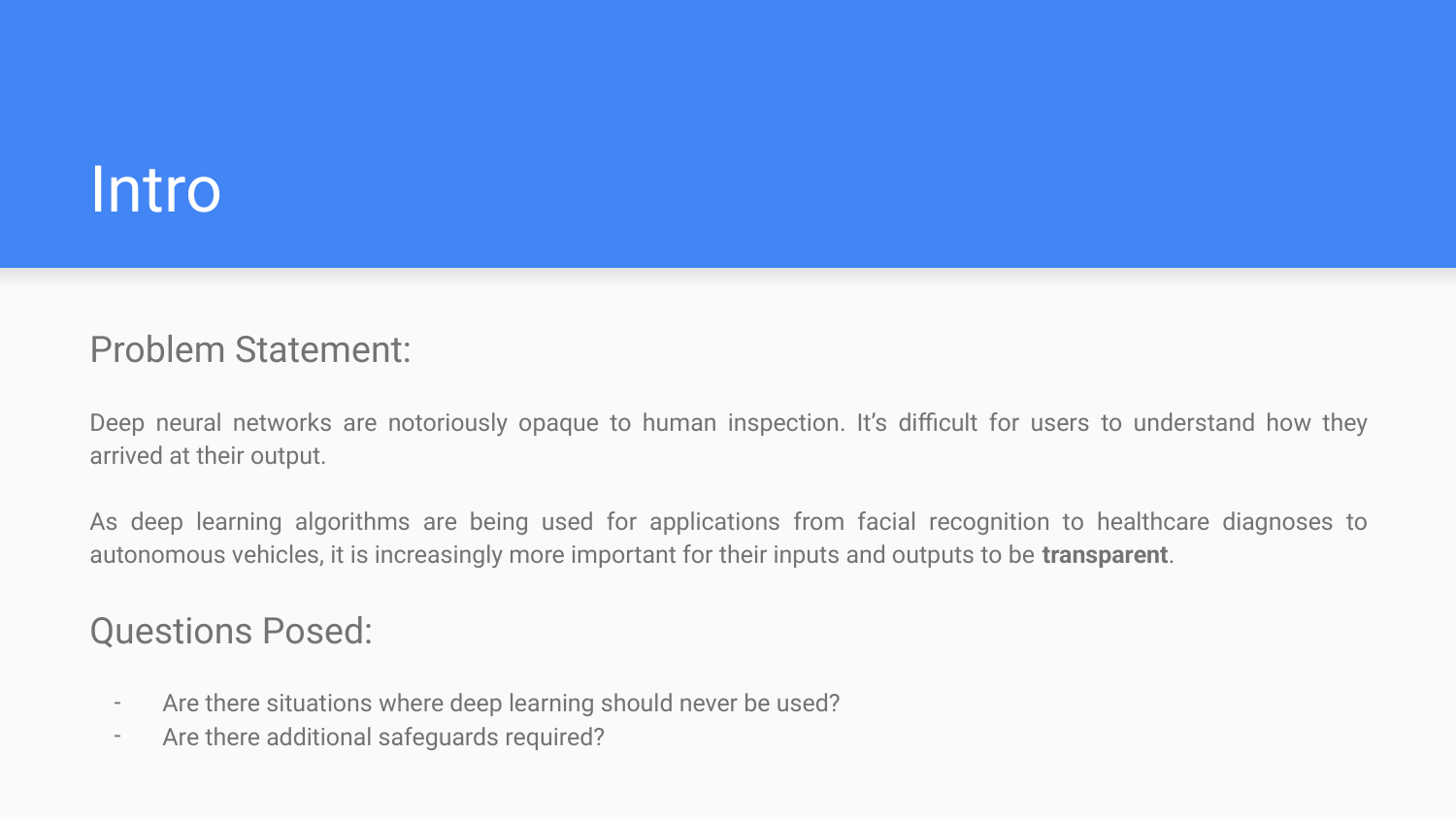

# Intro
Problem Statement:
Deep neural networks are notoriously opaque to human inspection. It’s difficult for users to understand how they arrived at their output.
As deep learning algorithms are being used for applications from facial recognition to healthcare diagnoses to autonomous vehicles, it is increasingly more important for their inputs and outputs to be transparent.
Questions Posed:
Are there situations where deep learning should never be used?
Are there additional safeguards required?